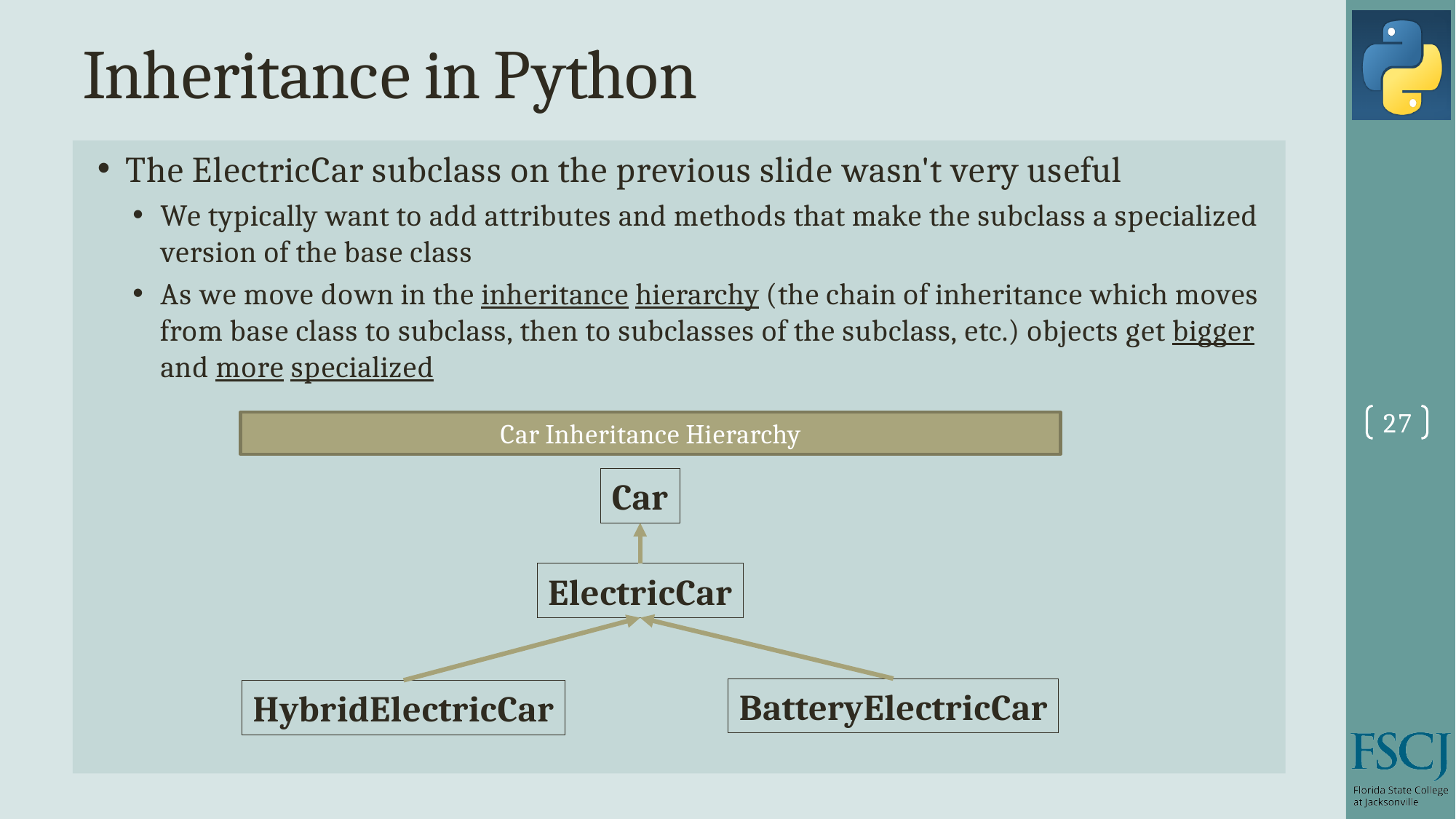

# Inheritance in Python
The ElectricCar subclass on the previous slide wasn't very useful
We typically want to add attributes and methods that make the subclass a specialized version of the base class
As we move down in the inheritance hierarchy (the chain of inheritance which moves from base class to subclass, then to subclasses of the subclass, etc.) objects get bigger and more specialized
27
Car Inheritance Hierarchy
Car
ElectricCar
BatteryElectricCar
HybridElectricCar